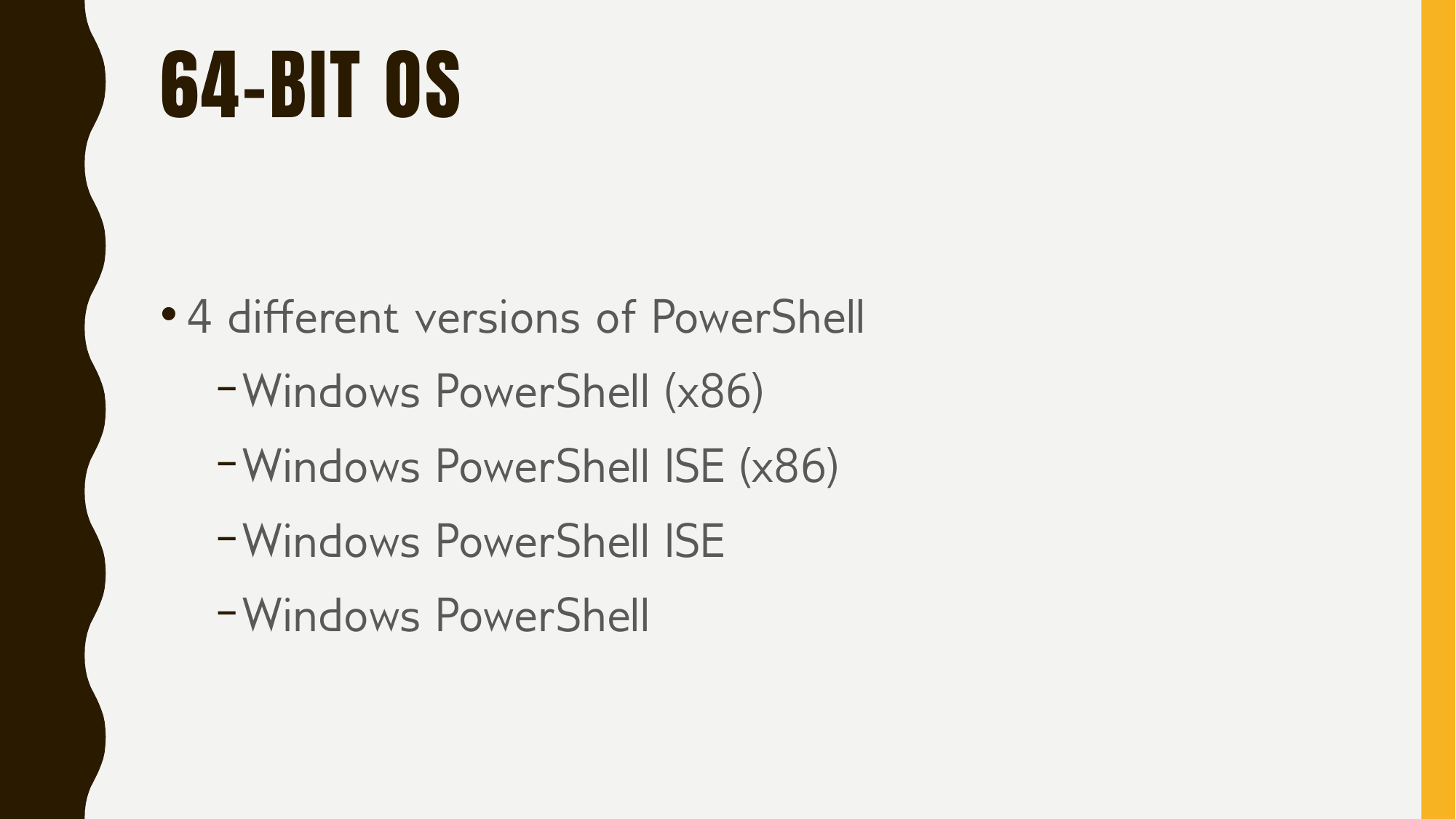

# 64-bit OS
4 different versions of PowerShell
Windows PowerShell (x86)
Windows PowerShell ISE (x86)
Windows PowerShell ISE
Windows PowerShell